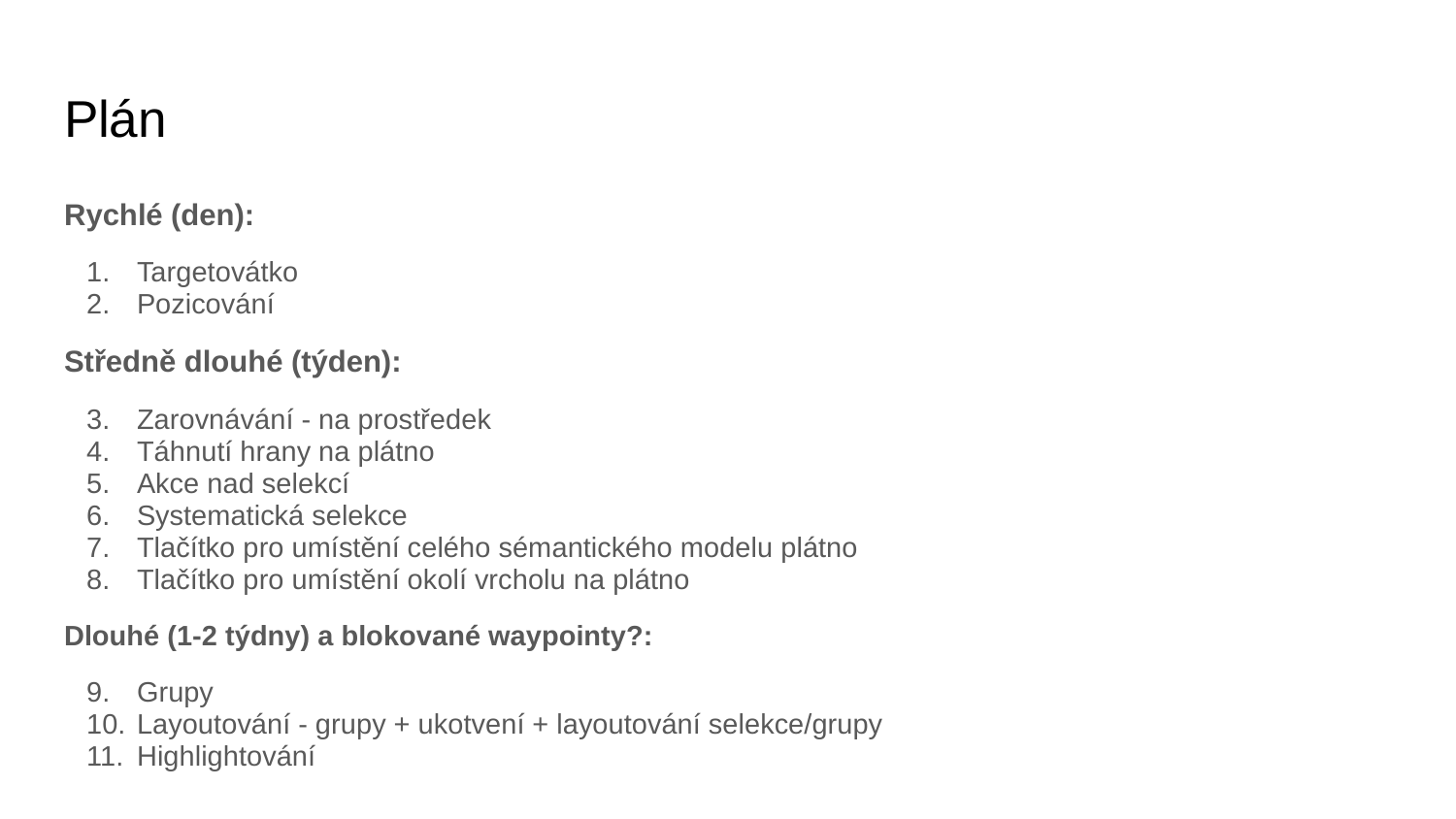

# Plán
Rychlé (den):
Targetovátko
Pozicování
Středně dlouhé (týden):
Zarovnávání - na prostředek
Táhnutí hrany na plátno
Akce nad selekcí
Systematická selekce
Tlačítko pro umístění celého sémantického modelu plátno
Tlačítko pro umístění okolí vrcholu na plátno
Dlouhé (1-2 týdny) a blokované waypointy?:
Grupy
Layoutování - grupy + ukotvení + layoutování selekce/grupy
Highlightování